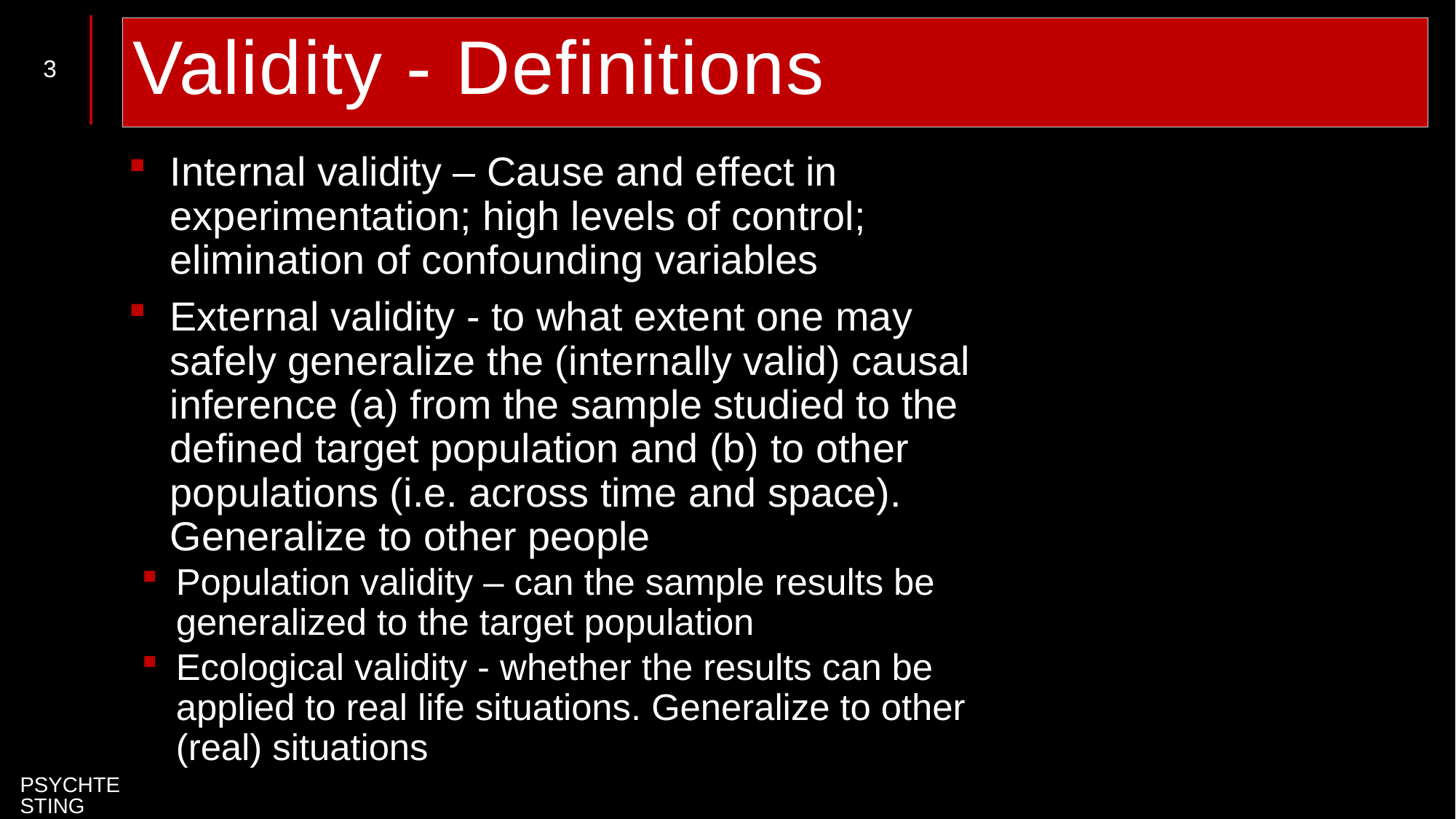

# Validity - Definitions
3
Internal validity – Cause and effect in experimentation; high levels of control; elimination of confounding variables
External validity - to what extent one may safely generalize the (internally valid) causal inference (a) from the sample studied to the defined target population and (b) to other populations (i.e. across time and space). Generalize to other people
Population validity – can the sample results be generalized to the target population
Ecological validity - whether the results can be applied to real life situations. Generalize to other (real) situations
PsychTesting